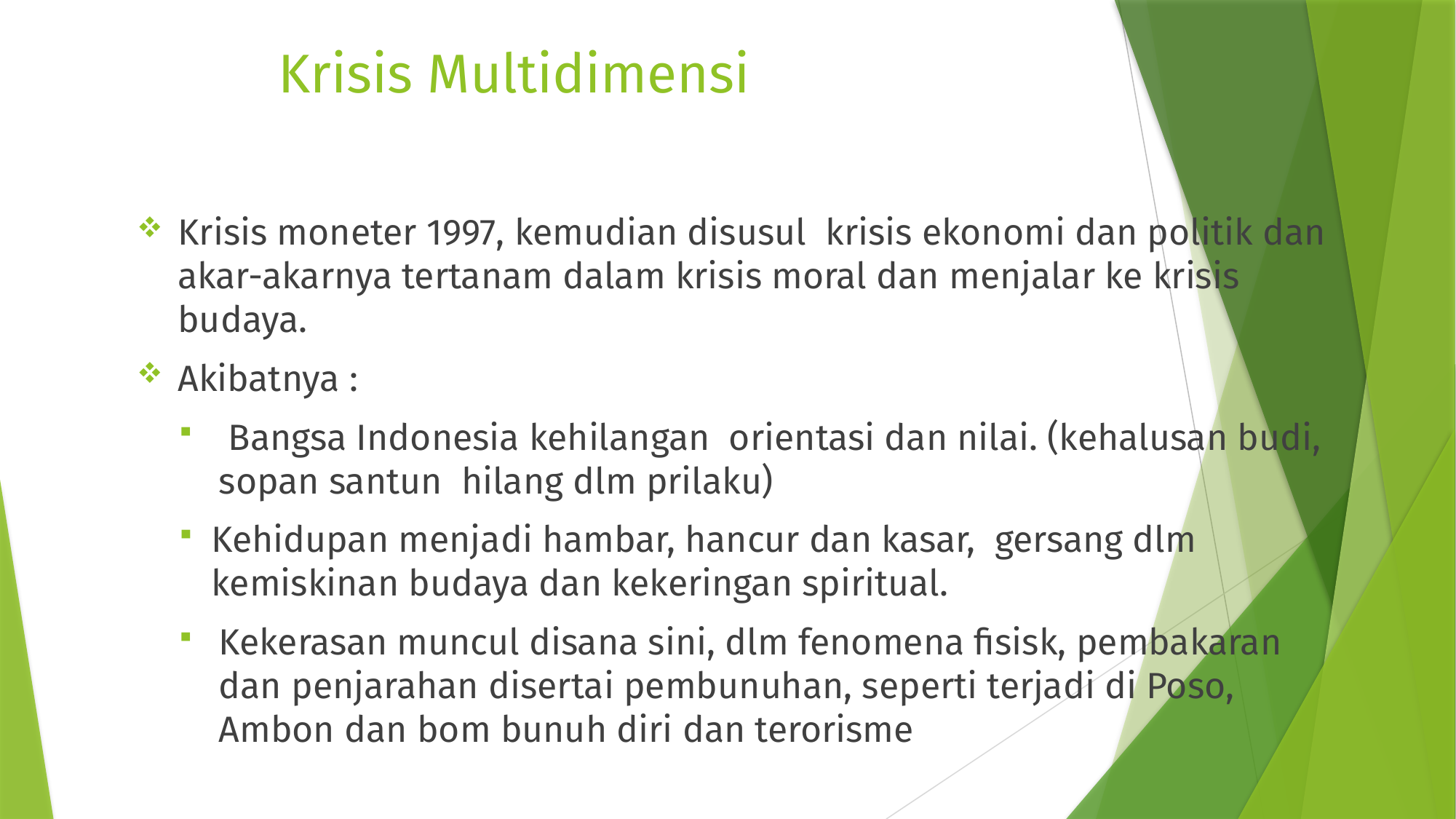

# Krisis Multidimensi
Krisis moneter 1997, kemudian disusul  krisis ekonomi dan politik dan akar-akarnya tertanam dalam krisis moral dan menjalar ke krisis budaya.
Akibatnya :
 Bangsa Indonesia kehilangan  orientasi dan nilai. (kehalusan budi, sopan santun  hilang dlm prilaku)
Kehidupan menjadi hambar, hancur dan kasar,  gersang dlm kemiskinan budaya dan kekeringan spiritual.
Kekerasan muncul disana sini, dlm fenomena fisisk, pembakaran dan penjarahan disertai pembunuhan, seperti terjadi di Poso, Ambon dan bom bunuh diri dan terorisme